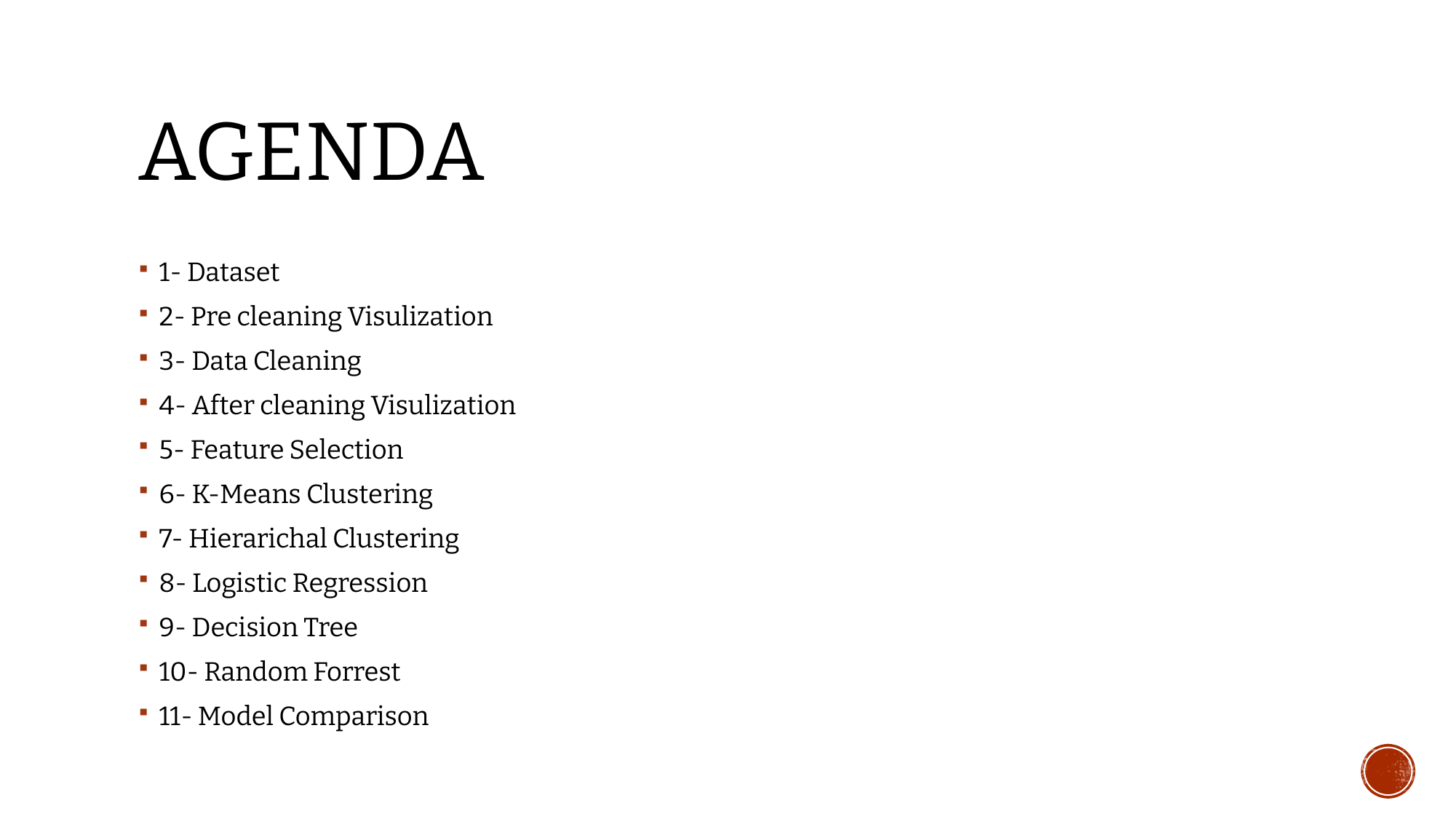

# Agenda
1- Dataset
2- Pre cleaning Visulization
3- Data Cleaning
4- After cleaning Visulization
5- Feature Selection
6- K-Means Clustering
7- Hierarichal Clustering
8- Logistic Regression
9- Decision Tree
10- Random Forrest
11- Model Comparison